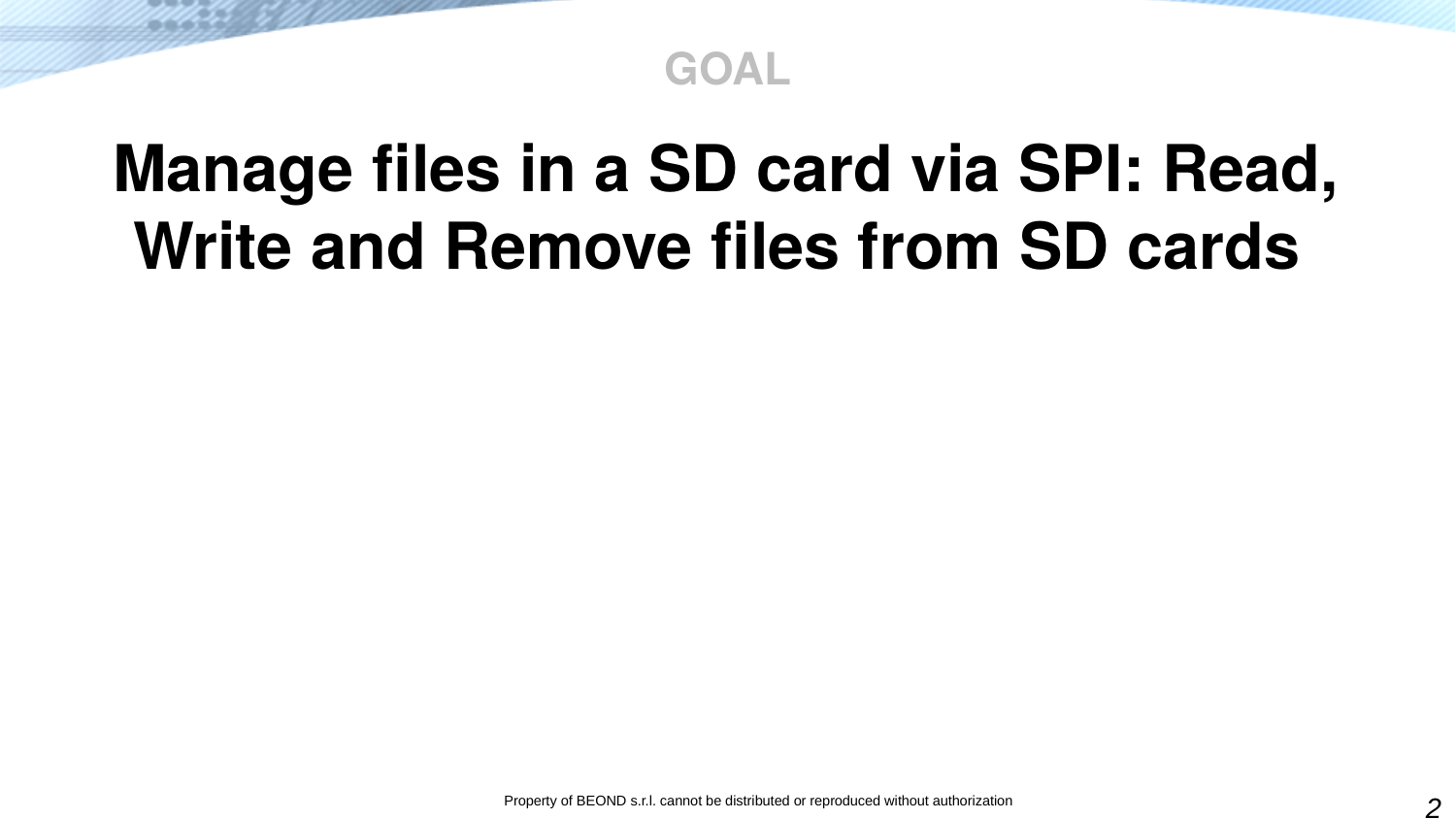

# GOAL
Manage files in a SD card via SPI: Read, Write and Remove files from SD cards

2
Property of BEOND s.r.l. cannot be distributed or reproduced without authorization